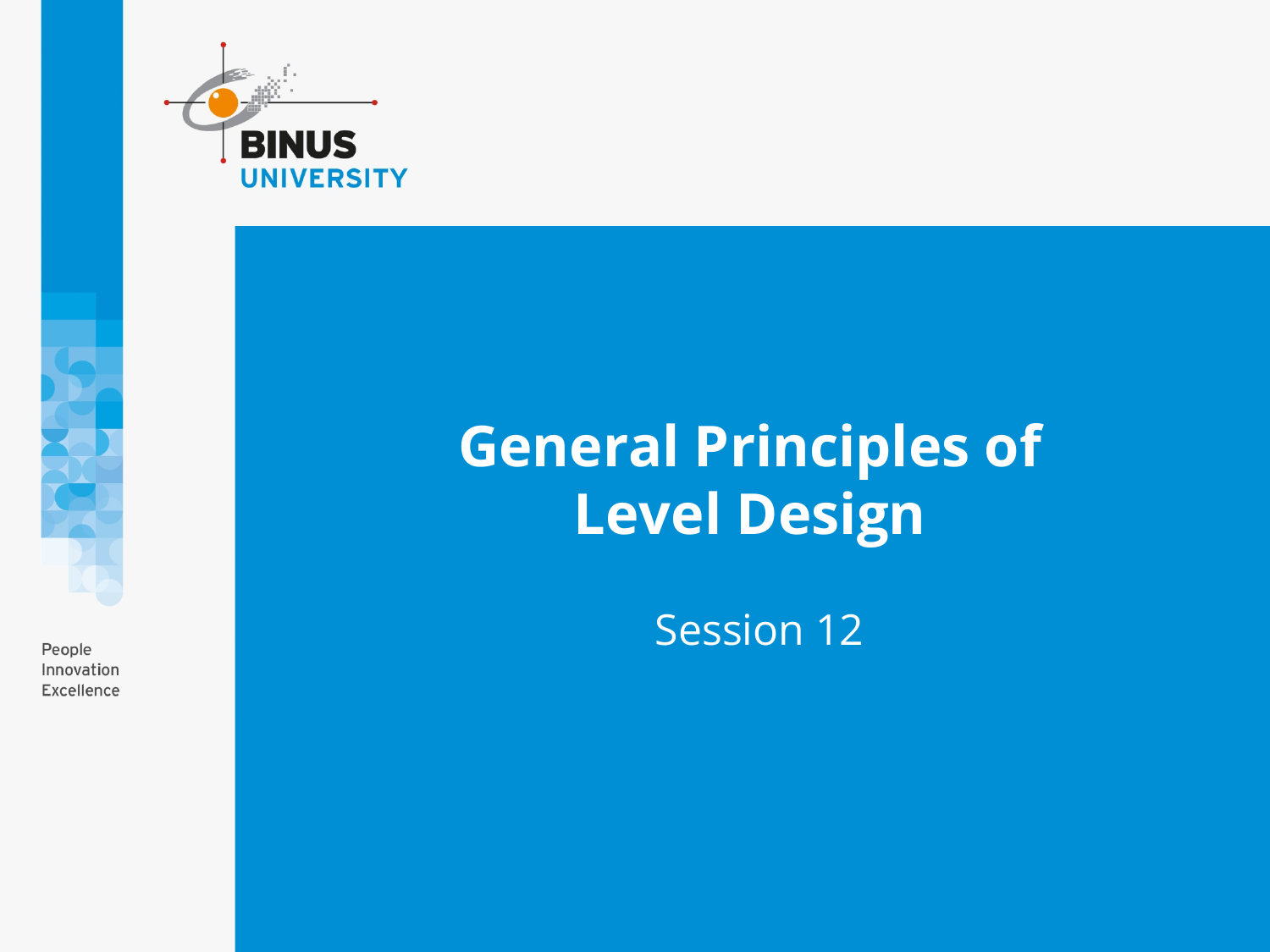

# General Principles of Level Design
Session 12